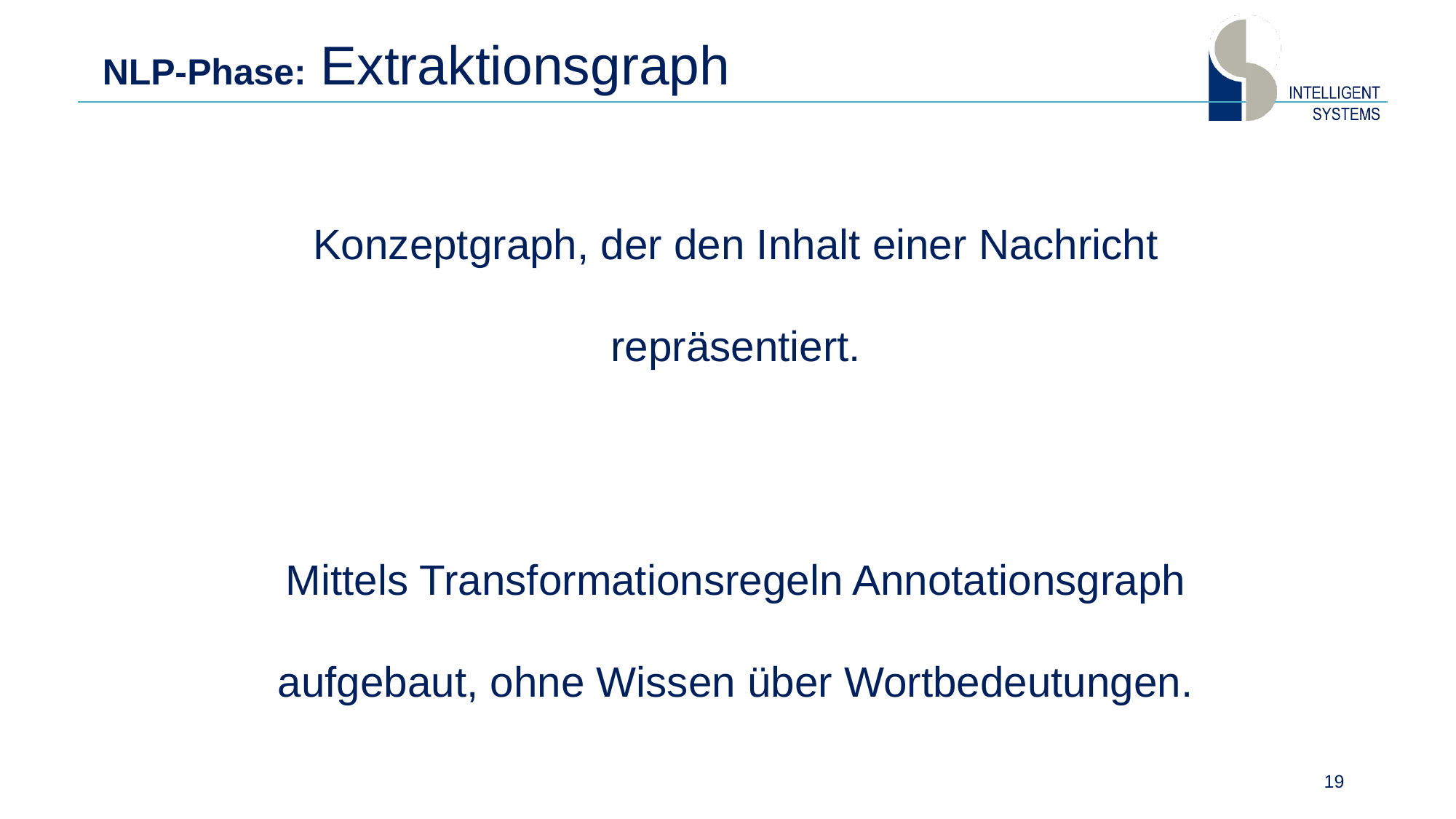

# NLP-Phase:	Extraktionsgraph
Konzeptgraph, der den Inhalt einer Nachricht repräsentiert.

Mittels Transformationsregeln Annotationsgraph aufgebaut, ohne Wissen über Wortbedeutungen.
19